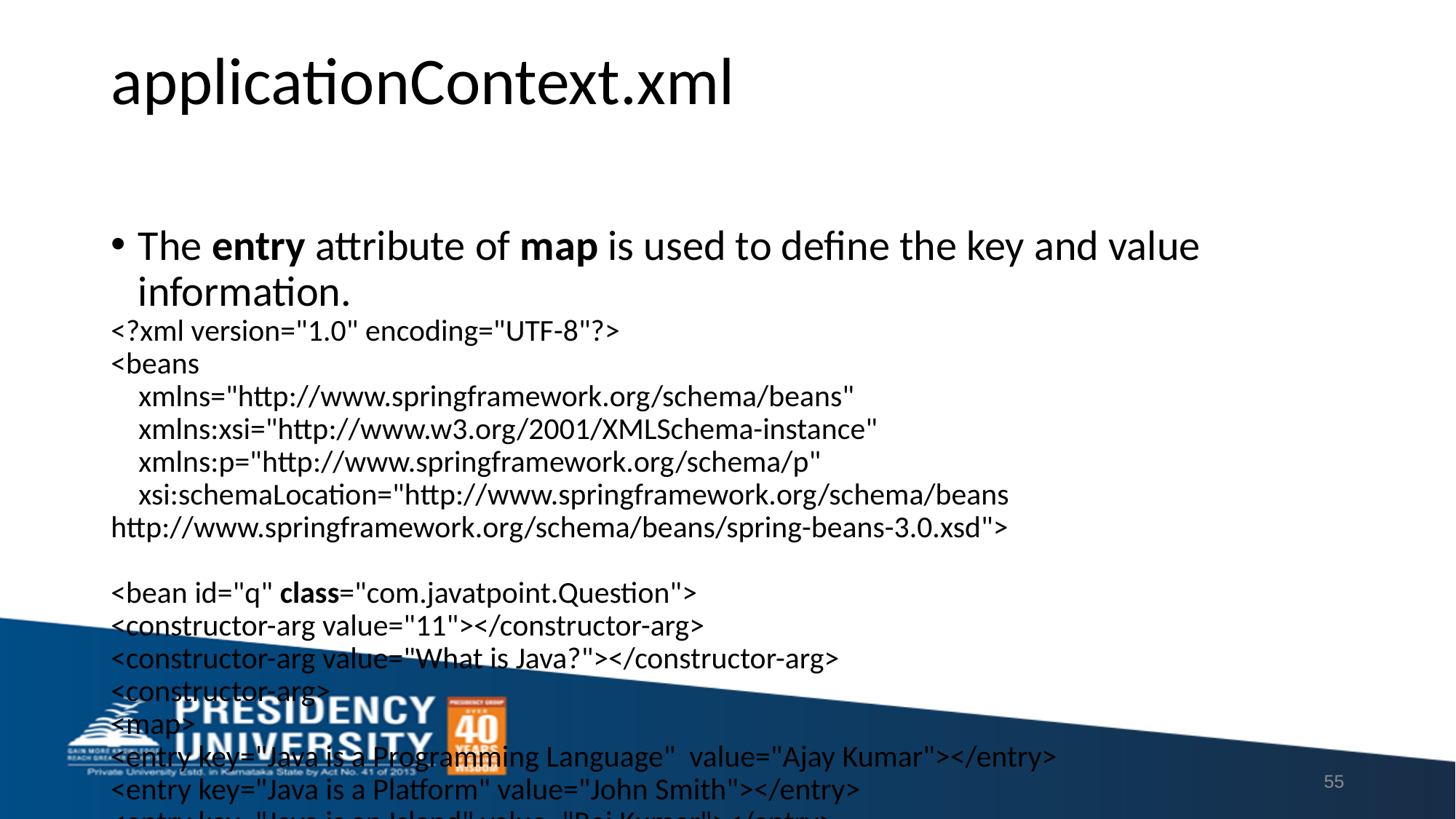

# applicationContext.xml
The entry attribute of map is used to define the key and value information.
<?xml version="1.0" encoding="UTF-8"?>
<beans
    xmlns="http://www.springframework.org/schema/beans"
    xmlns:xsi="http://www.w3.org/2001/XMLSchema-instance"
    xmlns:p="http://www.springframework.org/schema/p"
    xsi:schemaLocation="http://www.springframework.org/schema/beans
http://www.springframework.org/schema/beans/spring-beans-3.0.xsd">

<bean id="q" class="com.javatpoint.Question">
<constructor-arg value="11"></constructor-arg>
<constructor-arg value="What is Java?"></constructor-arg>
<constructor-arg>
<map>
<entry key="Java is a Programming Language"  value="Ajay Kumar"></entry>
<entry key="Java is a Platform" value="John Smith"></entry>
<entry key="Java is an Island" value="Raj Kumar"></entry>
</map>
</constructor-arg>
</bean>

</beans>

55